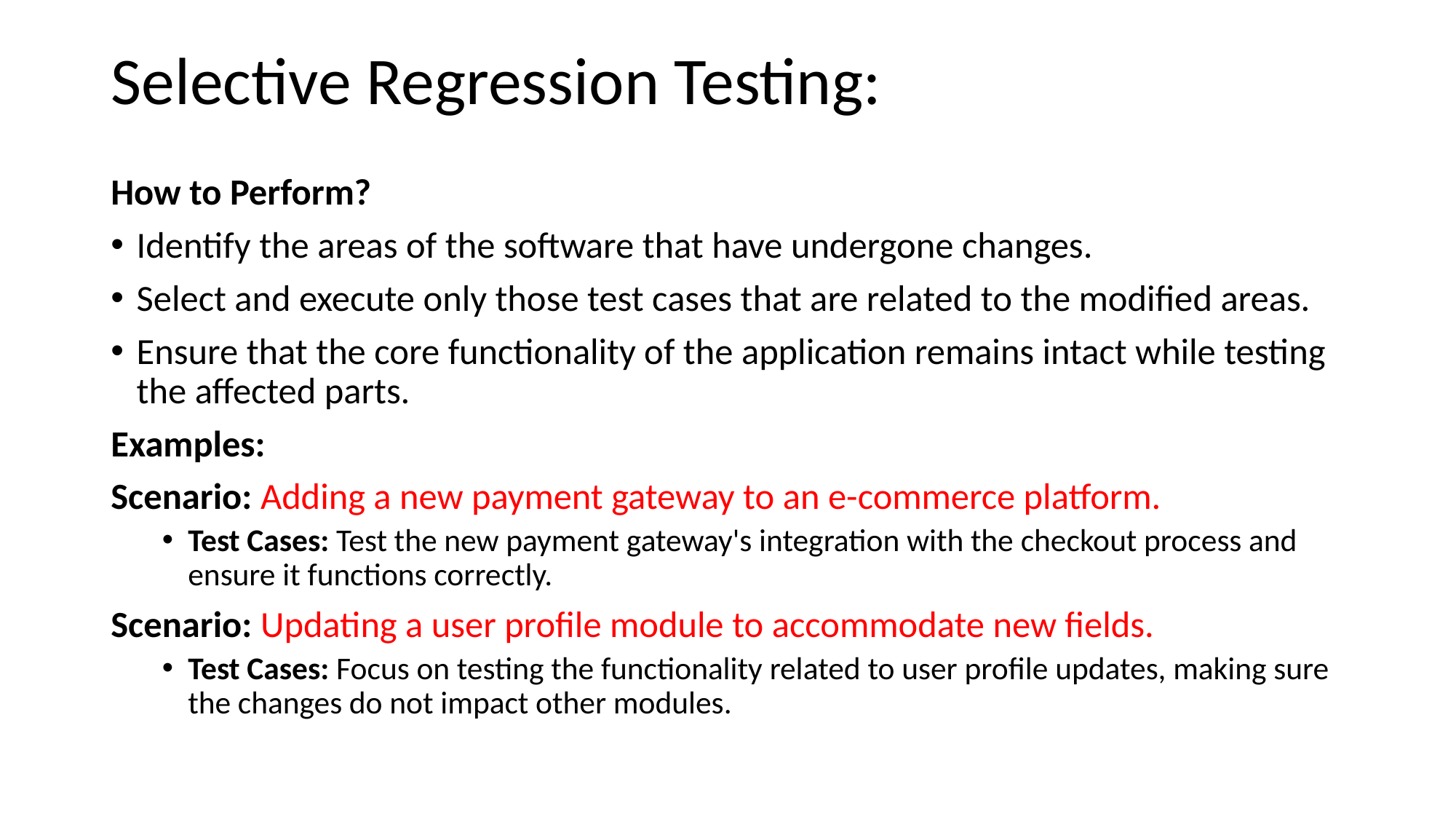

# Selective Regression Testing:
How to Perform?
Identify the areas of the software that have undergone changes.
Select and execute only those test cases that are related to the modified areas.
Ensure that the core functionality of the application remains intact while testing the affected parts.
Examples:
Scenario: Adding a new payment gateway to an e-commerce platform.
Test Cases: Test the new payment gateway's integration with the checkout process and ensure it functions correctly.
Scenario: Updating a user profile module to accommodate new fields.
Test Cases: Focus on testing the functionality related to user profile updates, making sure the changes do not impact other modules.